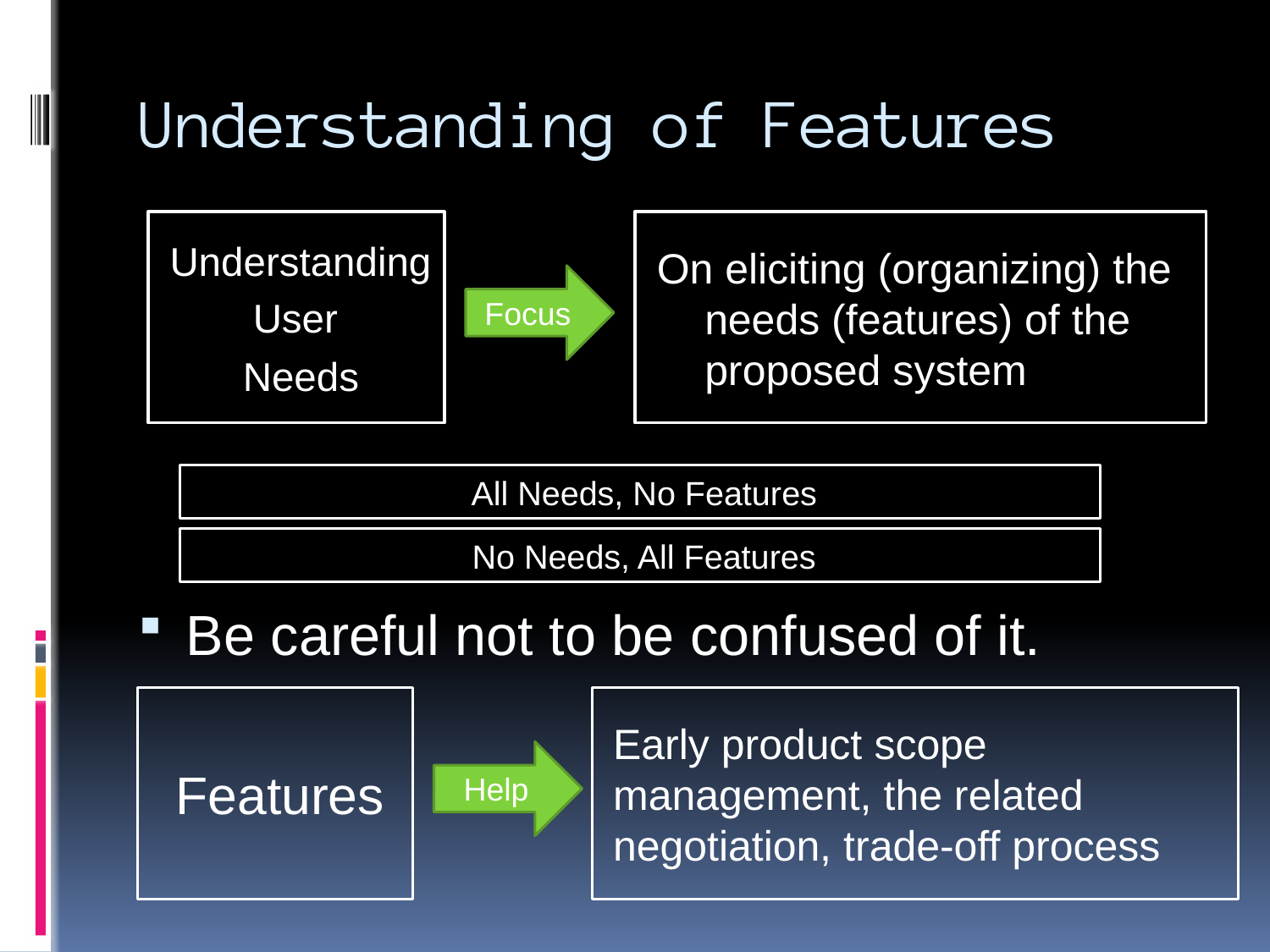

# Understanding of Features
Understanding
User
Needs
On eliciting (organizing) the needs (features) of the proposed system
Focus
All Needs, No Features
No Needs, All Features
Be careful not to be confused of it.
Features
Early product scope management, the related negotiation, trade-off process
Help